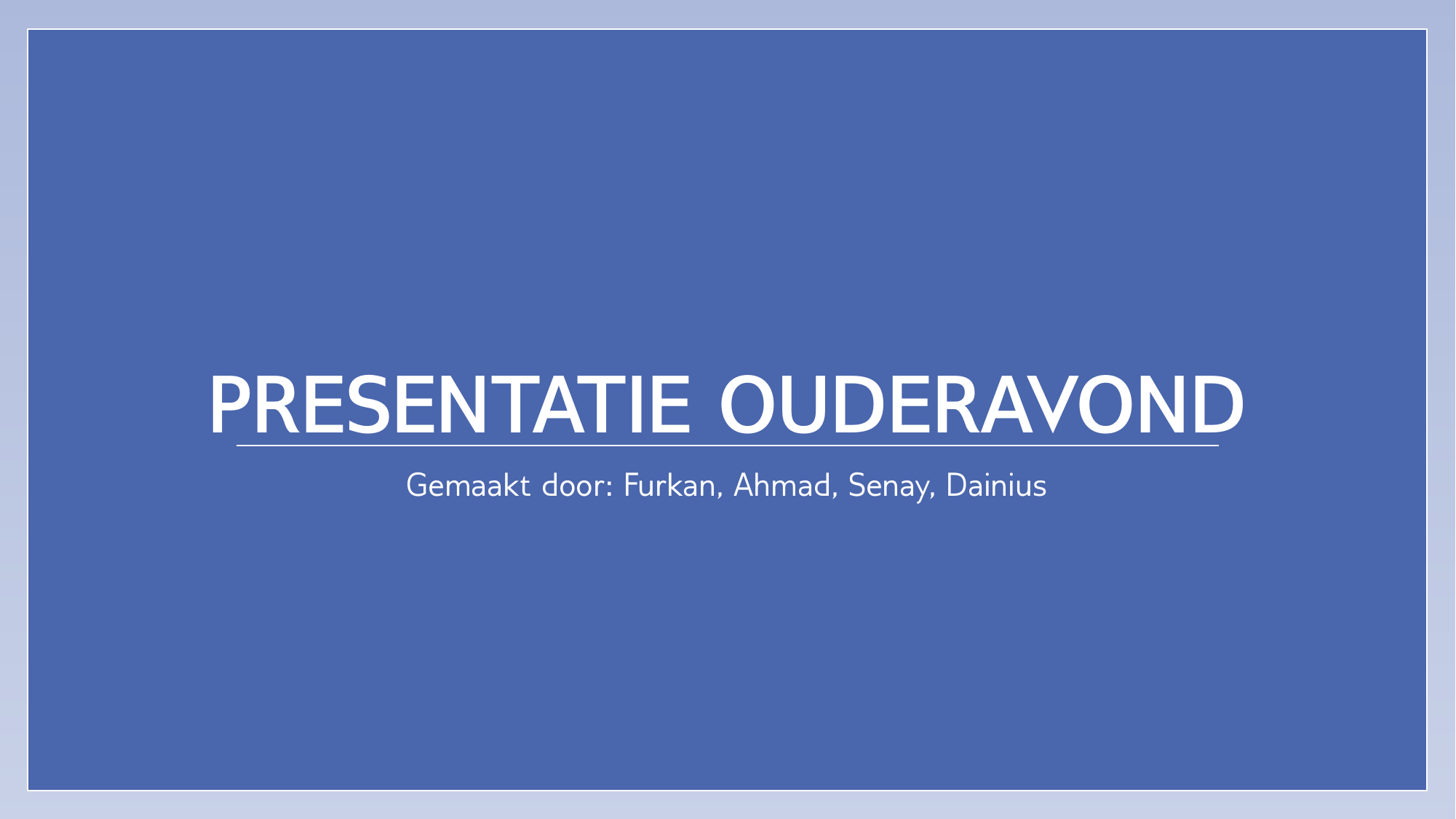

# Presentatie Ouderavond
Gemaakt door: Furkan, Ahmad, Senay, Dainius